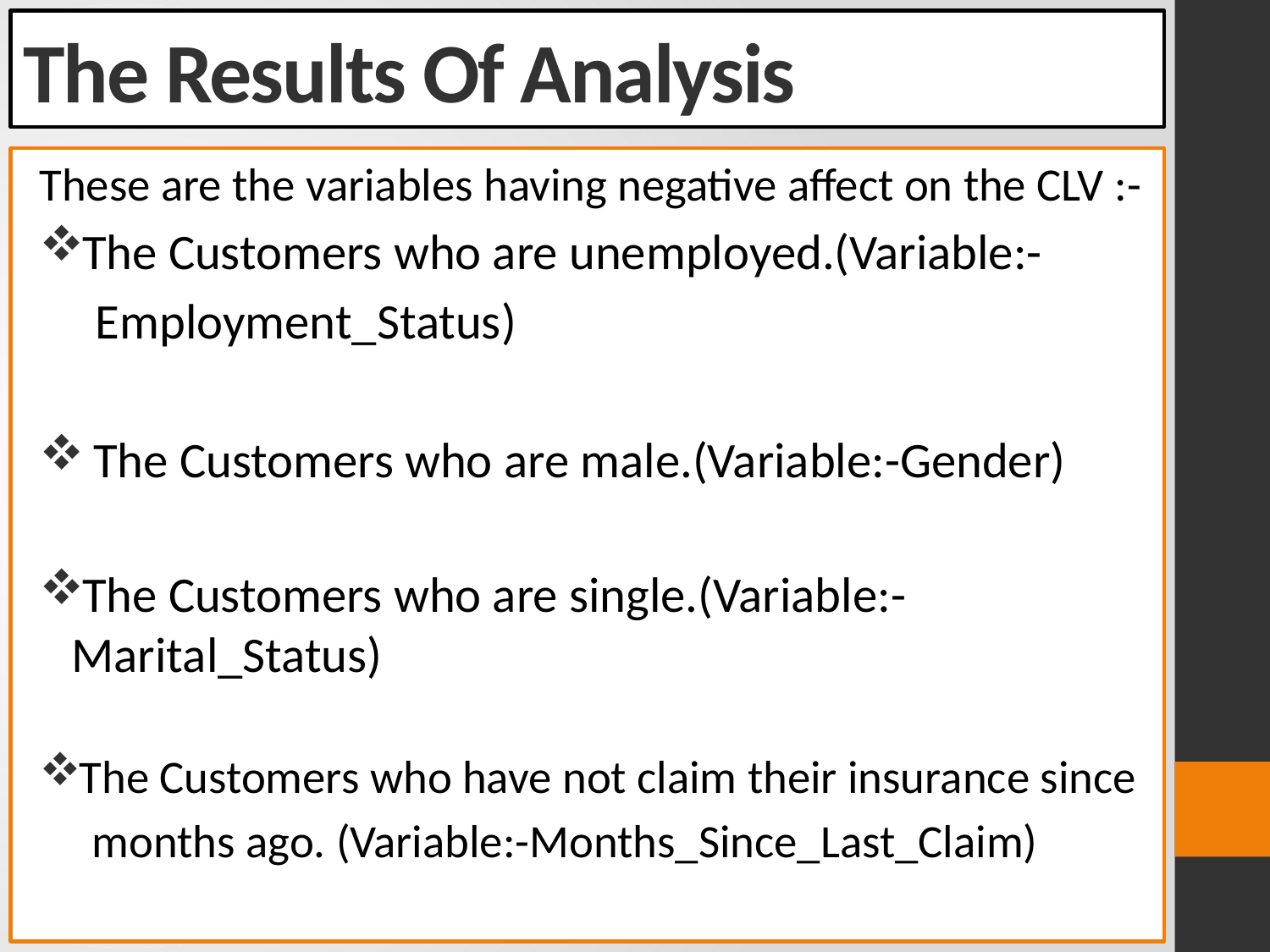

# The Results Of Analysis
These are the variables having negative affect on the CLV :-
The Customers who are unemployed.(Variable:-
     Employment_Status)

 The Customers who are male.(Variable:-Gender)

The Customers who are single.(Variable:- Marital_Status)

The Customers who have not claim their insurance since
     months ago. (Variable:-Months_Since_Last_Claim)